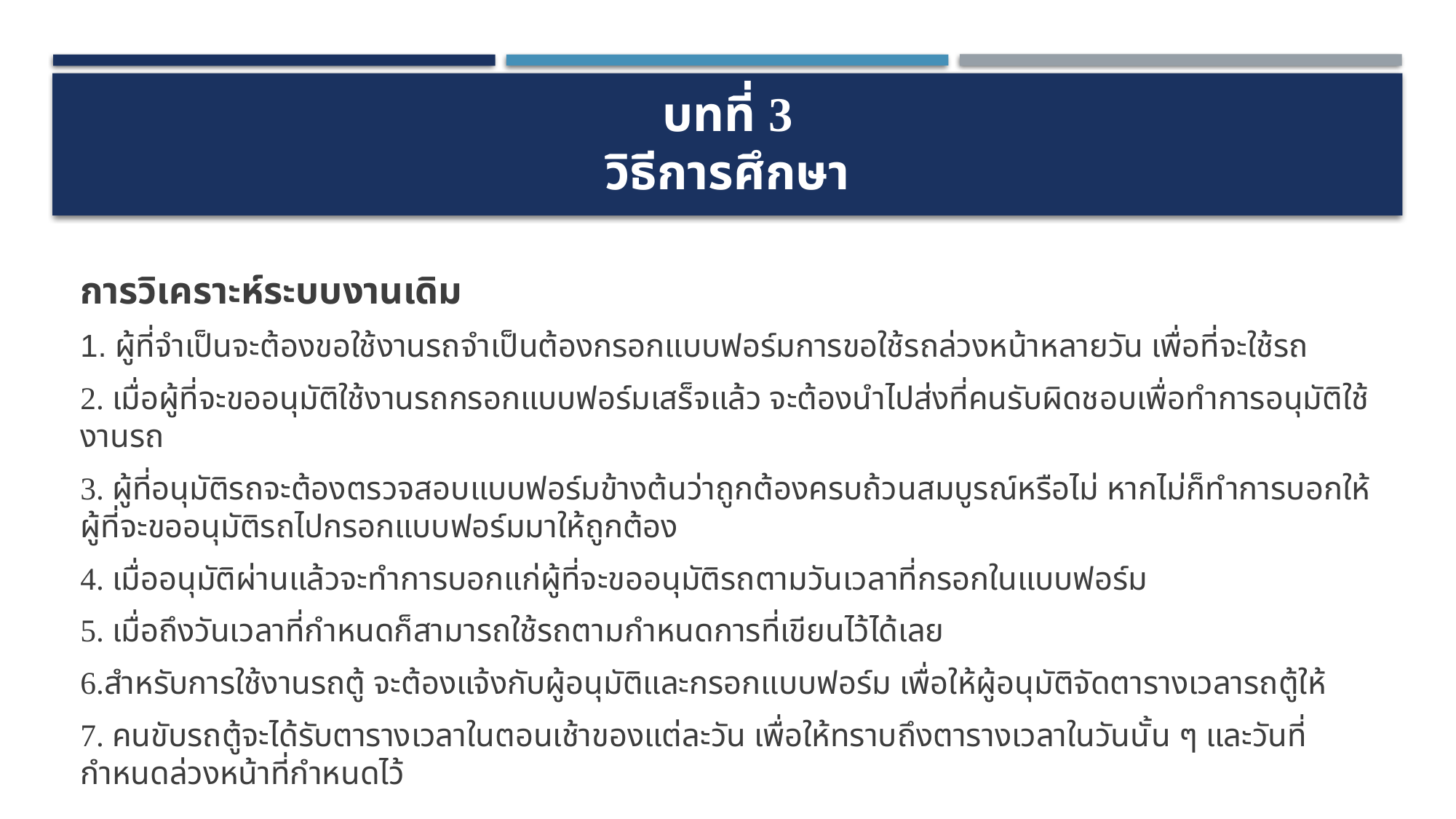

# บทที่ 3 วิธีการศึกษา
การวิเคราะห์ระบบงานเดิม
1. ผู้ที่จำเป็นจะต้องขอใช้งานรถจำเป็นต้องกรอกแบบฟอร์มการขอใช้รถล่วงหน้าหลายวัน เพื่อที่จะใช้รถ
2. เมื่อผู้ที่จะขออนุมัติใช้งานรถกรอกแบบฟอร์มเสร็จแล้ว จะต้องนำไปส่งที่คนรับผิดชอบเพื่อทำการอนุมัติใช้งานรถ
3. ผู้ที่อนุมัติรถจะต้องตรวจสอบแบบฟอร์มข้างต้นว่าถูกต้องครบถ้วนสมบูรณ์หรือไม่ หากไม่ก็ทำการบอกให้ผู้ที่จะขออนุมัติรถไปกรอกแบบฟอร์มมาให้ถูกต้อง
4. เมื่ออนุมัติผ่านแล้วจะทำการบอกแก่ผู้ที่จะขออนุมัติรถตามวันเวลาที่กรอกในแบบฟอร์ม
5. เมื่อถึงวันเวลาที่กำหนดก็สามารถใช้รถตามกำหนดการที่เขียนไว้ได้เลย
6.สำหรับการใช้งานรถตู้ จะต้องแจ้งกับผู้อนุมัติและกรอกแบบฟอร์ม เพื่อให้ผู้อนุมัติจัดตารางเวลารถตู้ให้
7. คนขับรถตู้จะได้รับตารางเวลาในตอนเช้าของแต่ละวัน เพื่อให้ทราบถึงตารางเวลาในวันนั้น ๆ และวันที่กำหนดล่วงหน้าที่กำหนดไว้